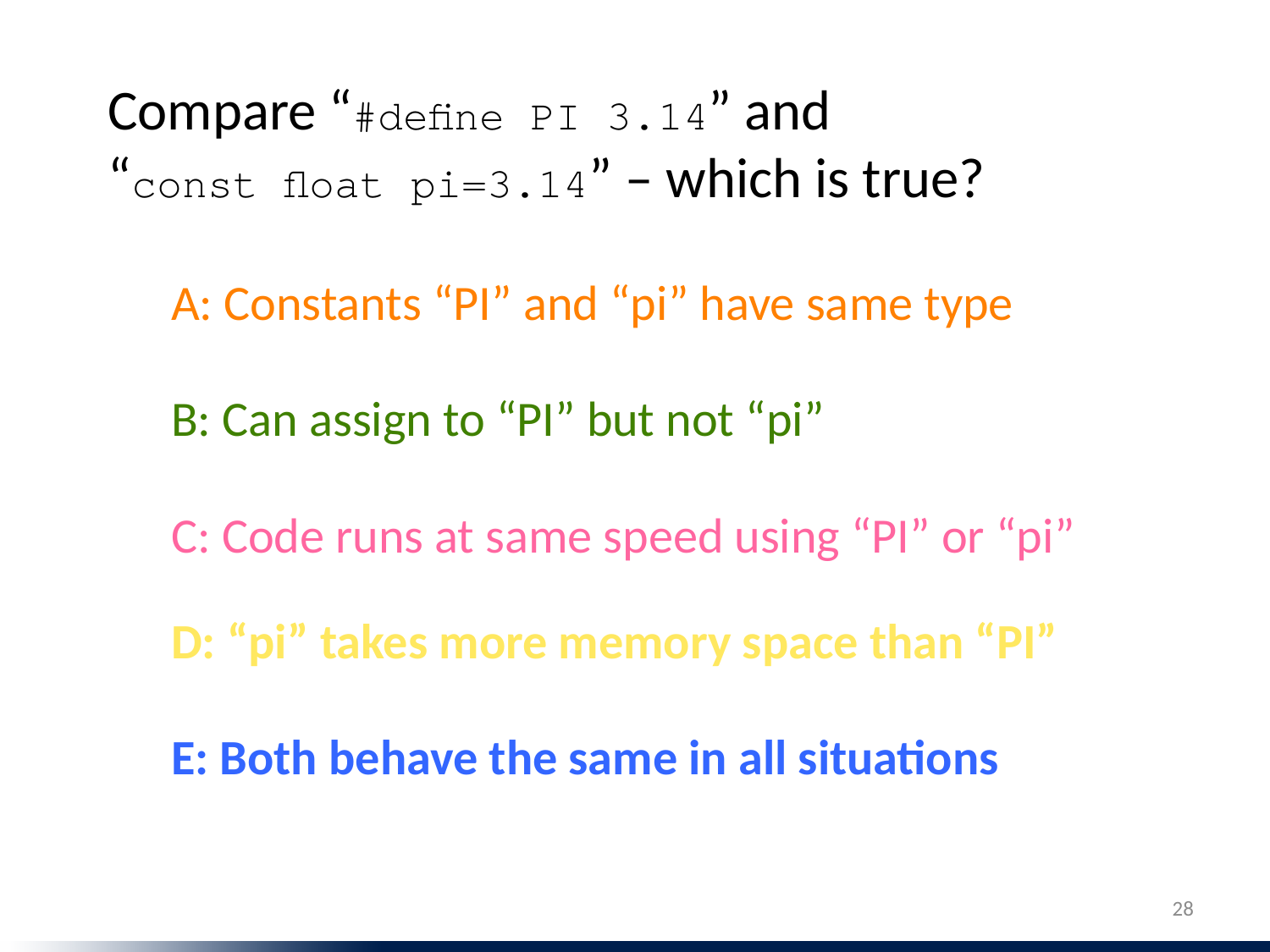

Compare “#define PI 3.14” and
“const float pi=3.14” – which is true?
A: Constants “PI” and “pi” have same type
B: Can assign to “PI” but not “pi”
C: Code runs at same speed using “PI” or “pi”
D: “pi” takes more memory space than “PI”
E: Both behave the same in all situations
28